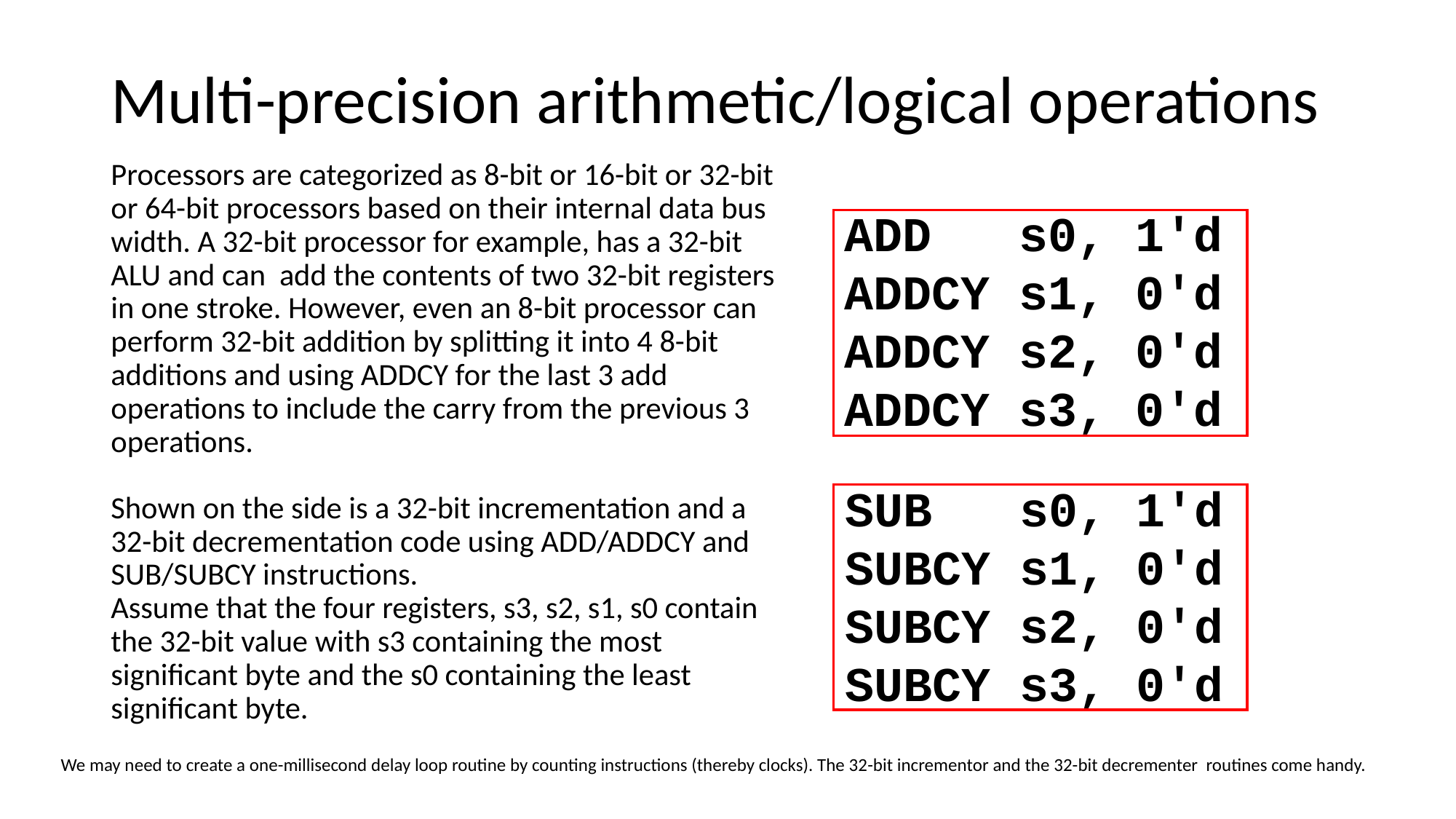

# Multi-precision arithmetic/logical operations
Processors are categorized as 8-bit or 16-bit or 32-bit or 64-bit processors based on their internal data bus width. A 32-bit processor for example, has a 32-bit ALU and can  add the contents of two 32-bit registers in one stroke. However, even an 8-bit processor can perform 32-bit addition by splitting it into 4 8-bit additions and using ADDCY for the last 3 add operations to include the carry from the previous 3 operations.
Shown on the side is a 32-bit incrementation and a 32-bit decrementation code using ADD/ADDCY and SUB/SUBCY instructions.
Assume that the four registers, s3, s2, s1, s0 contain the 32-bit value with s3 containing the most significant byte and the s0 containing the least significant byte.
ADD   s0, 1'd
ADDCY s1, 0'd
ADDCY s2, 0'd
ADDCY s3, 0'd

SUB   s0, 1'd
SUBCY s1, 0'd
SUBCY s2, 0'd
SUBCY s3, 0'd

We may need to create a one-millisecond delay loop routine by counting instructions (thereby clocks). The 32-bit incrementor and the 32-bit decrementer  routines come handy.